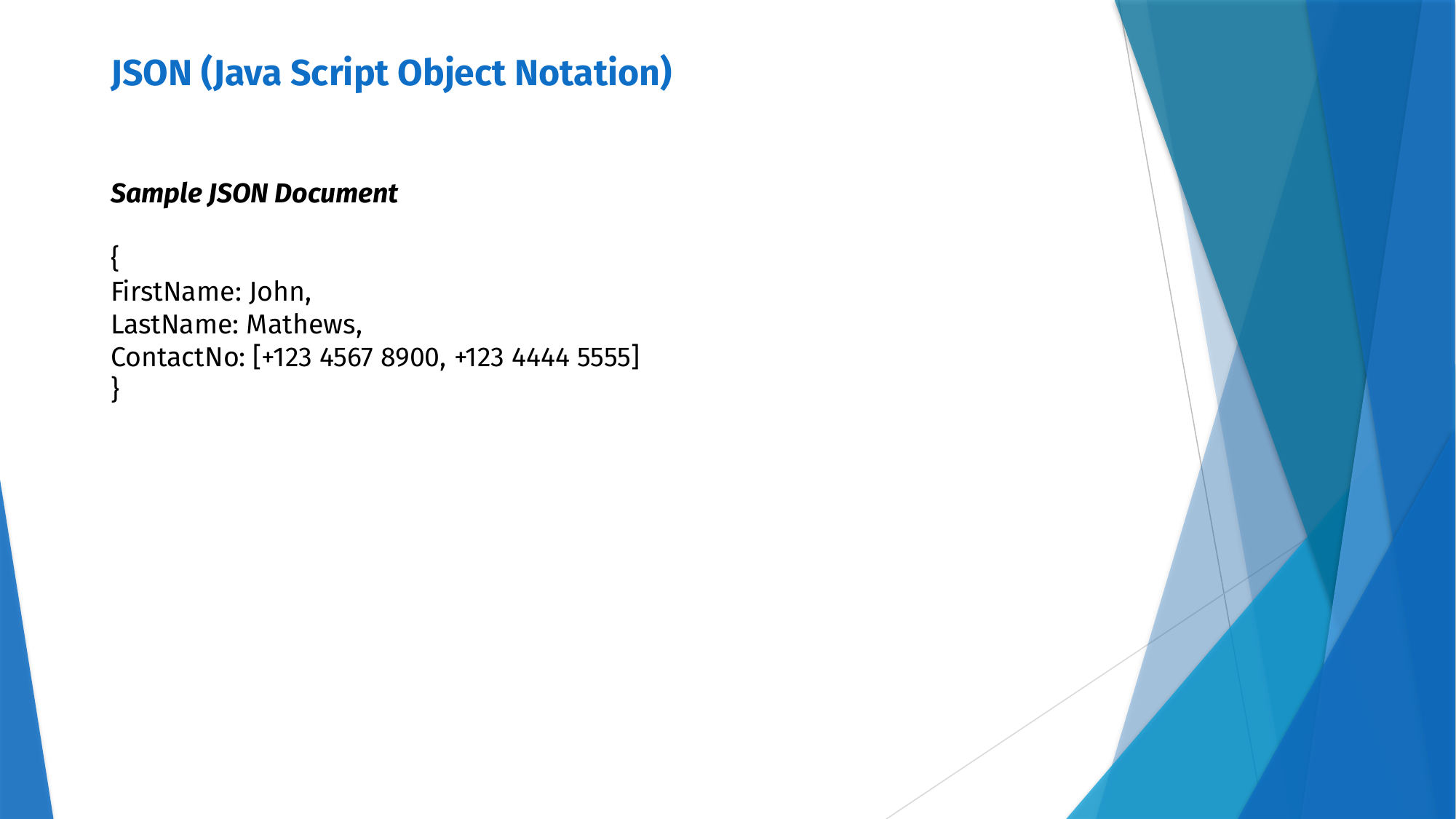

# JSON (Java Script Object Notation)

Sample JSON Document

{
FirstName: John,
LastName: Mathews,
ContactNo: [+123 4567 8900, +123 4444 5555]
}